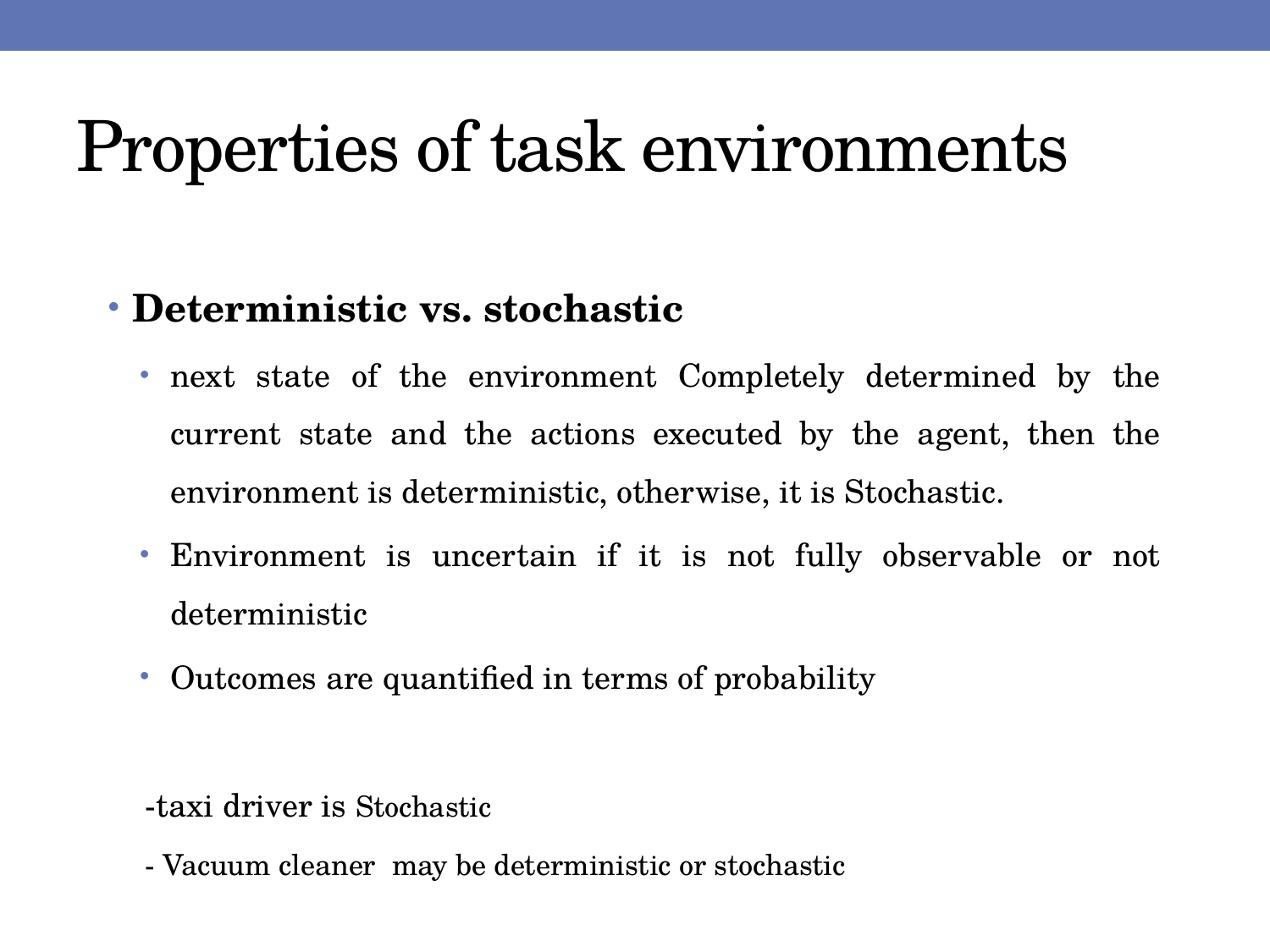

# Properties of task environments
Deterministic vs. stochastic
next state of the environment Completely determined by the current state and the actions executed by the agent, then the environment is deterministic, otherwise, it is Stochastic.
Environment is uncertain if it is not fully observable or not deterministic
Outcomes are quantified in terms of probability

-taxi driver is Stochastic
- Vacuum cleaner  may be deterministic or stochastic